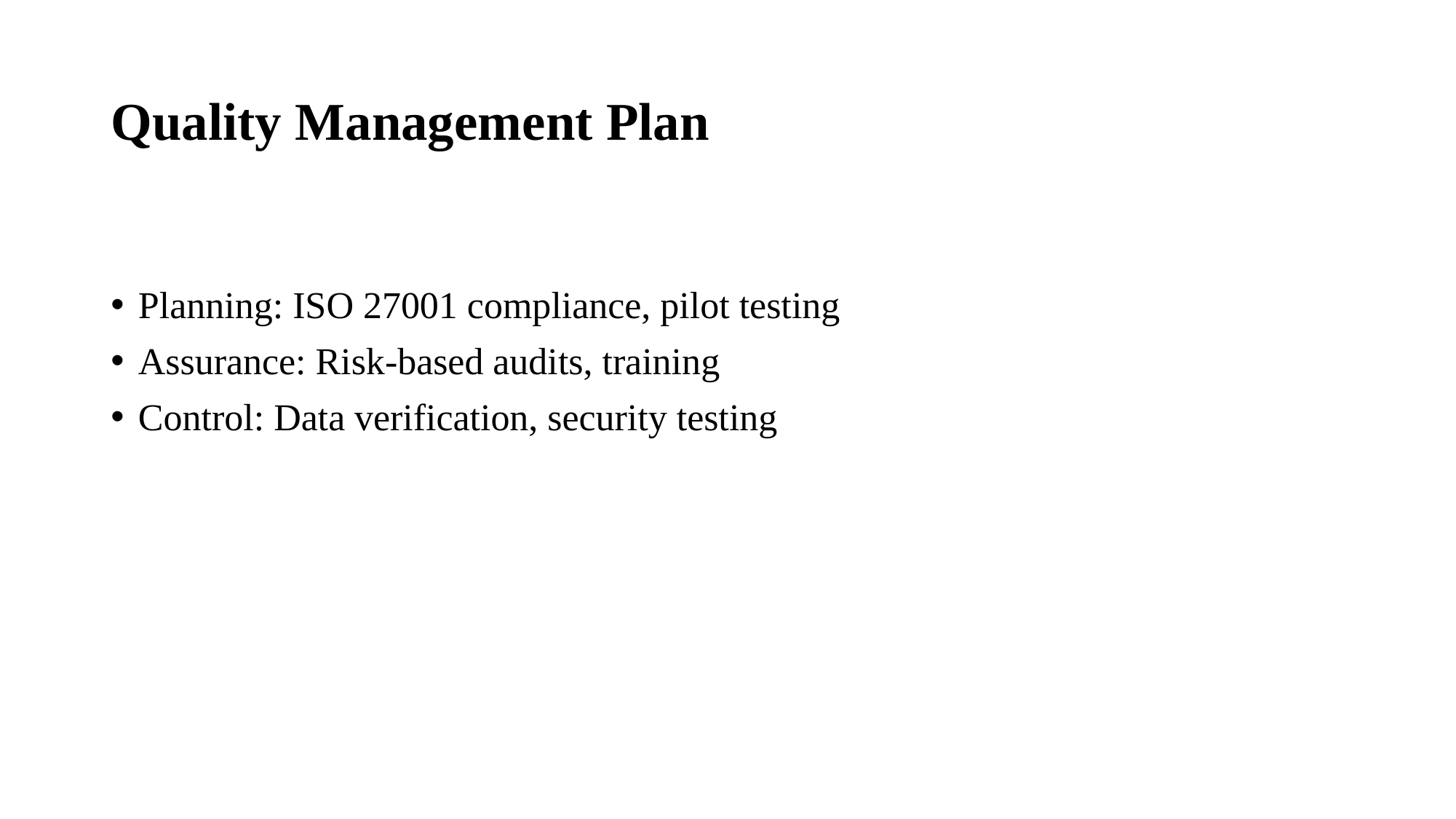

# Quality Management Plan
Planning: ISO 27001 compliance, pilot testing
Assurance: Risk-based audits, training
Control: Data verification, security testing